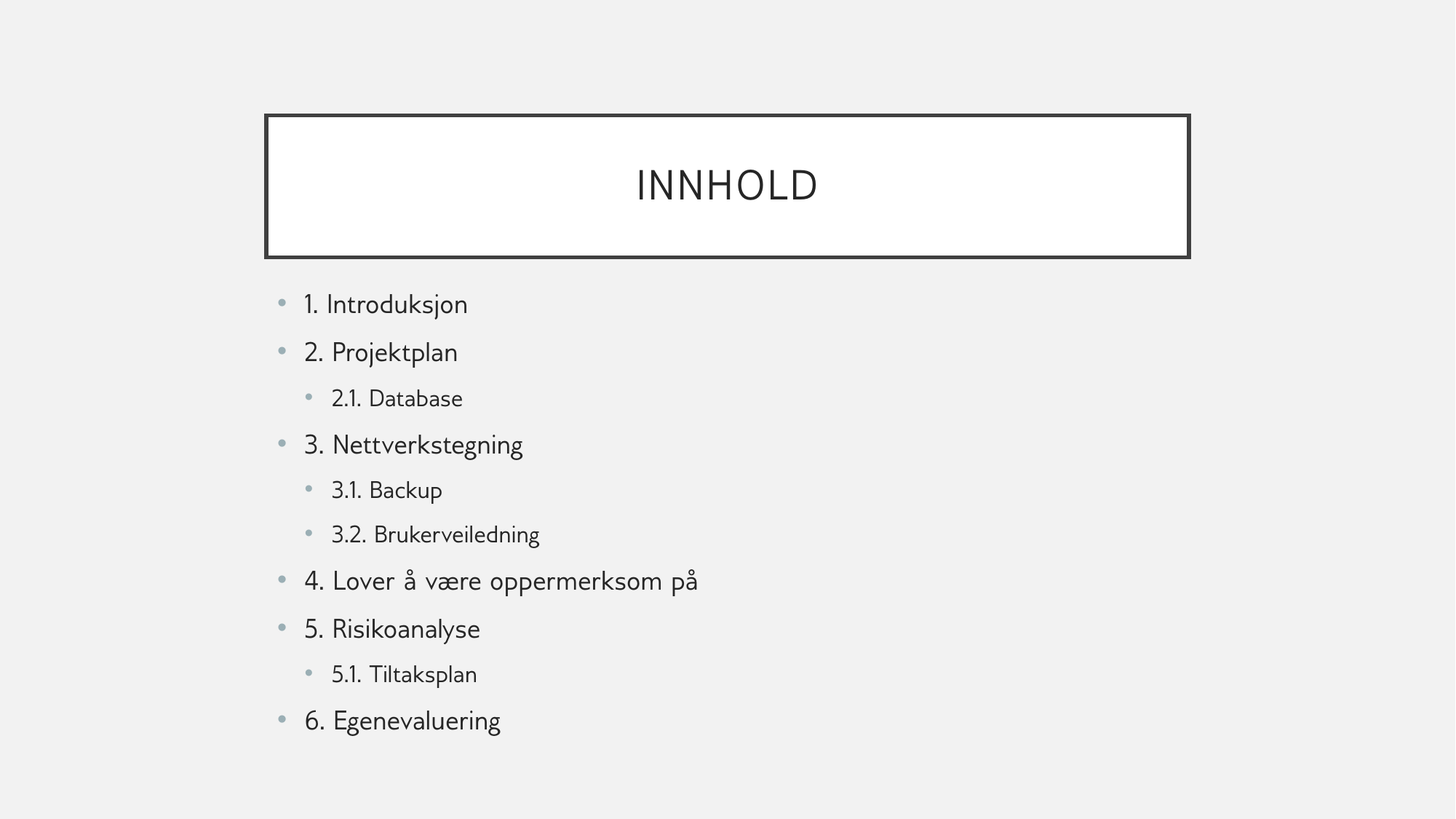

# Innhold
1. Introduksjon
2. Projektplan
2.1. Database
3. Nettverkstegning
3.1. Backup
3.2. Brukerveiledning
4. Lover å være oppermerksom på
5. Risikoanalyse
5.1. Tiltaksplan
6. Egenevaluering